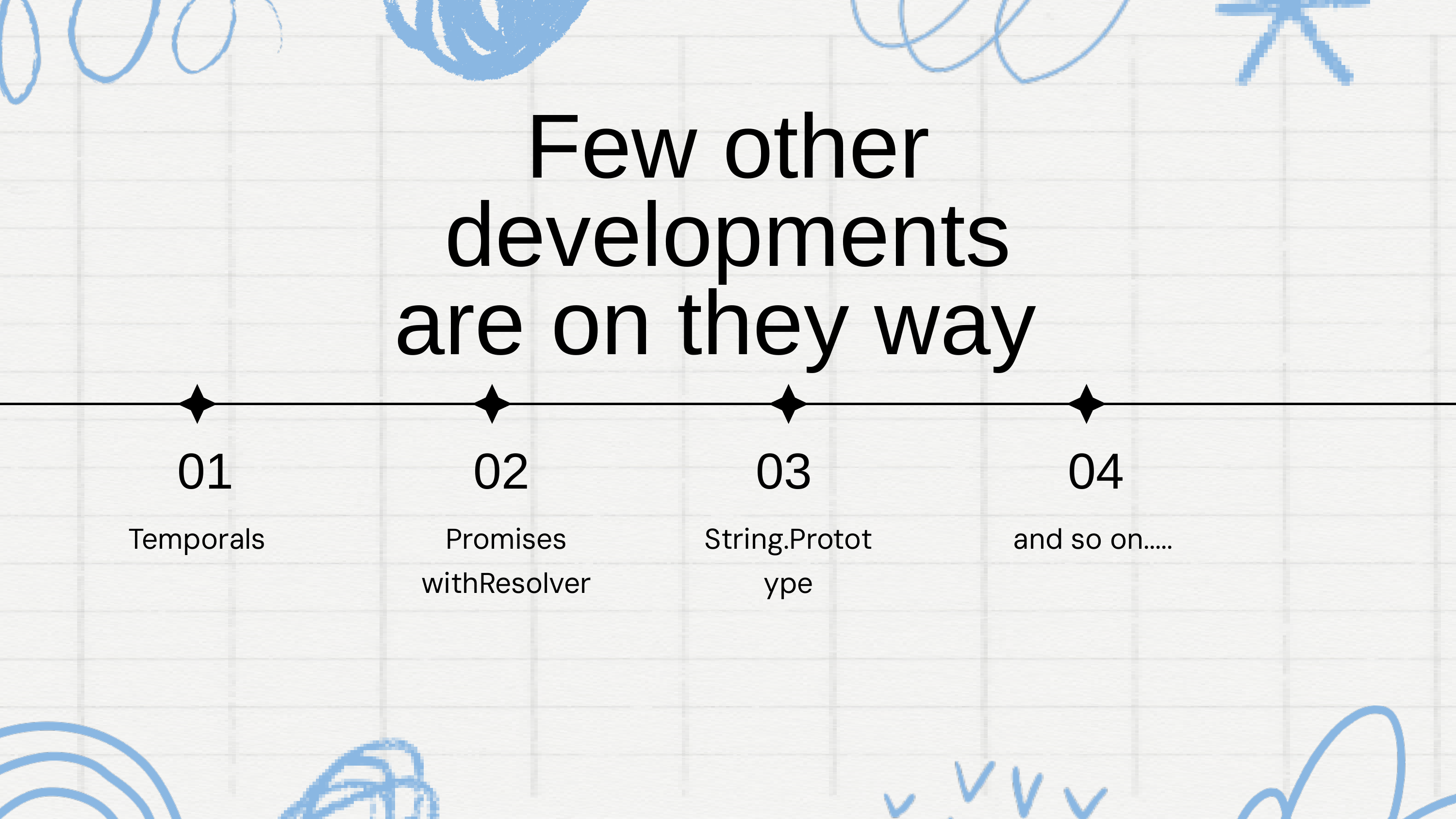

Few other developments are on they way

01
02
03
04
Temporals
Promises withResolver
String.Prototype
and so on.....